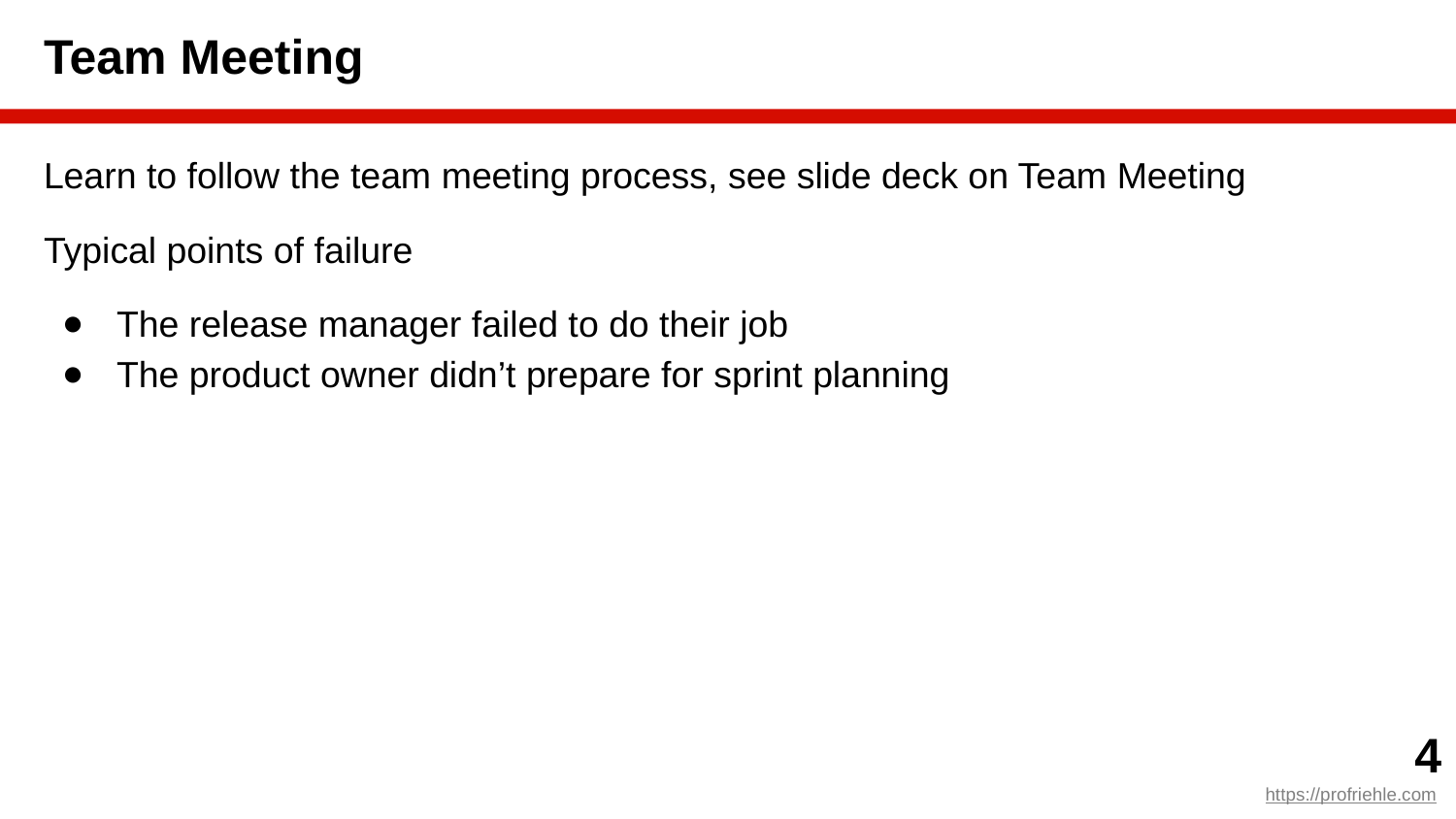

# Team Meeting
Learn to follow the team meeting process, see slide deck on Team Meeting
Typical points of failure
The release manager failed to do their job
The product owner didn’t prepare for sprint planning

4
https://profriehle.com